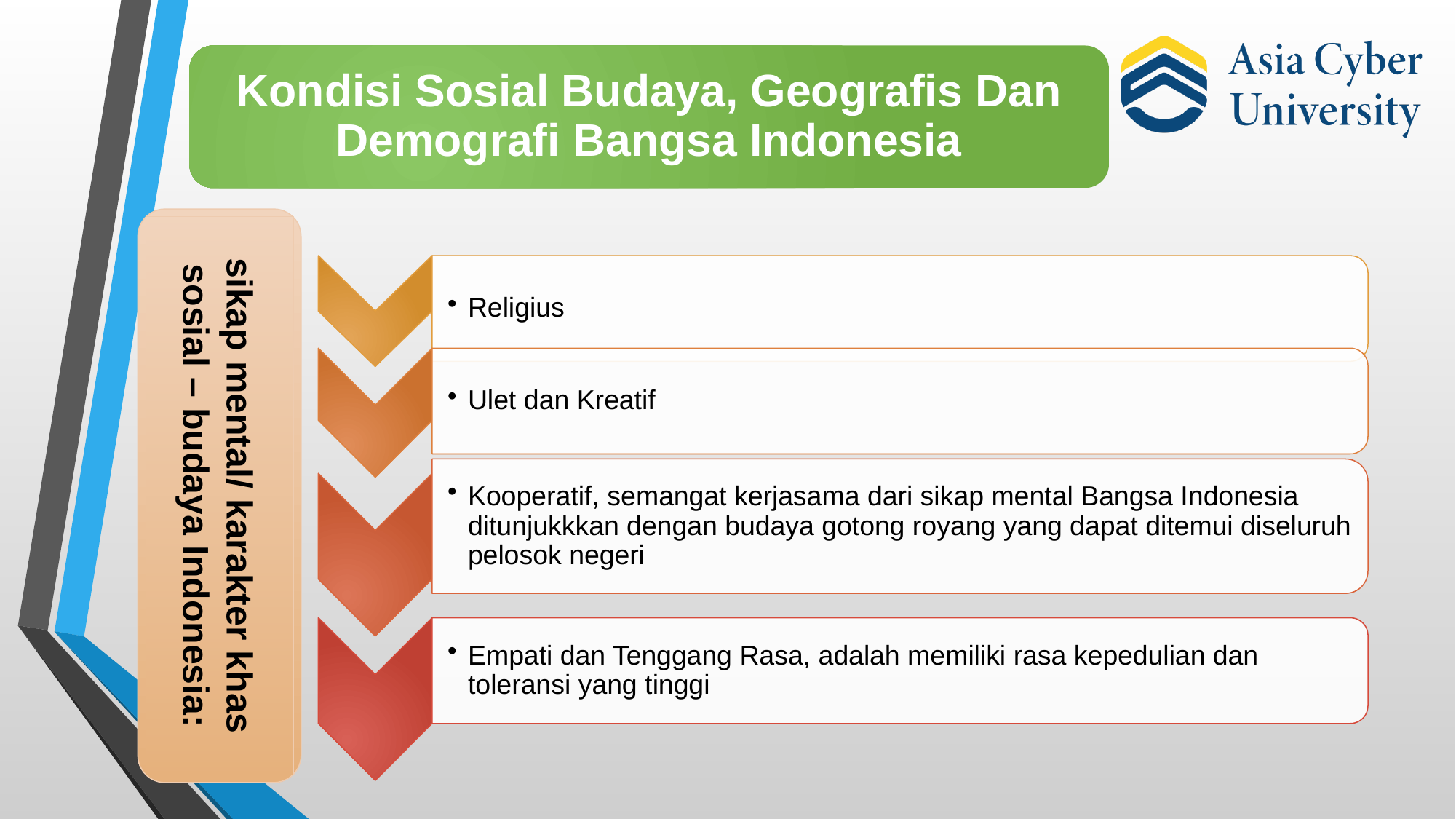

Kondisi Sosial Budaya, Geografis Dan Demografi Bangsa Indonesia

sikap mental/ karakter khas sosial – budaya Indonesia:

Religius

Ulet dan Kreatif

Kooperatif, semangat kerjasama dari sikap mental Bangsa Indonesia ditunjukkkan dengan budaya gotong royang yang dapat ditemui diseluruh pelosok negeri

Empati dan Tenggang Rasa, adalah memiliki rasa kepedulian dan toleransi yang tinggi